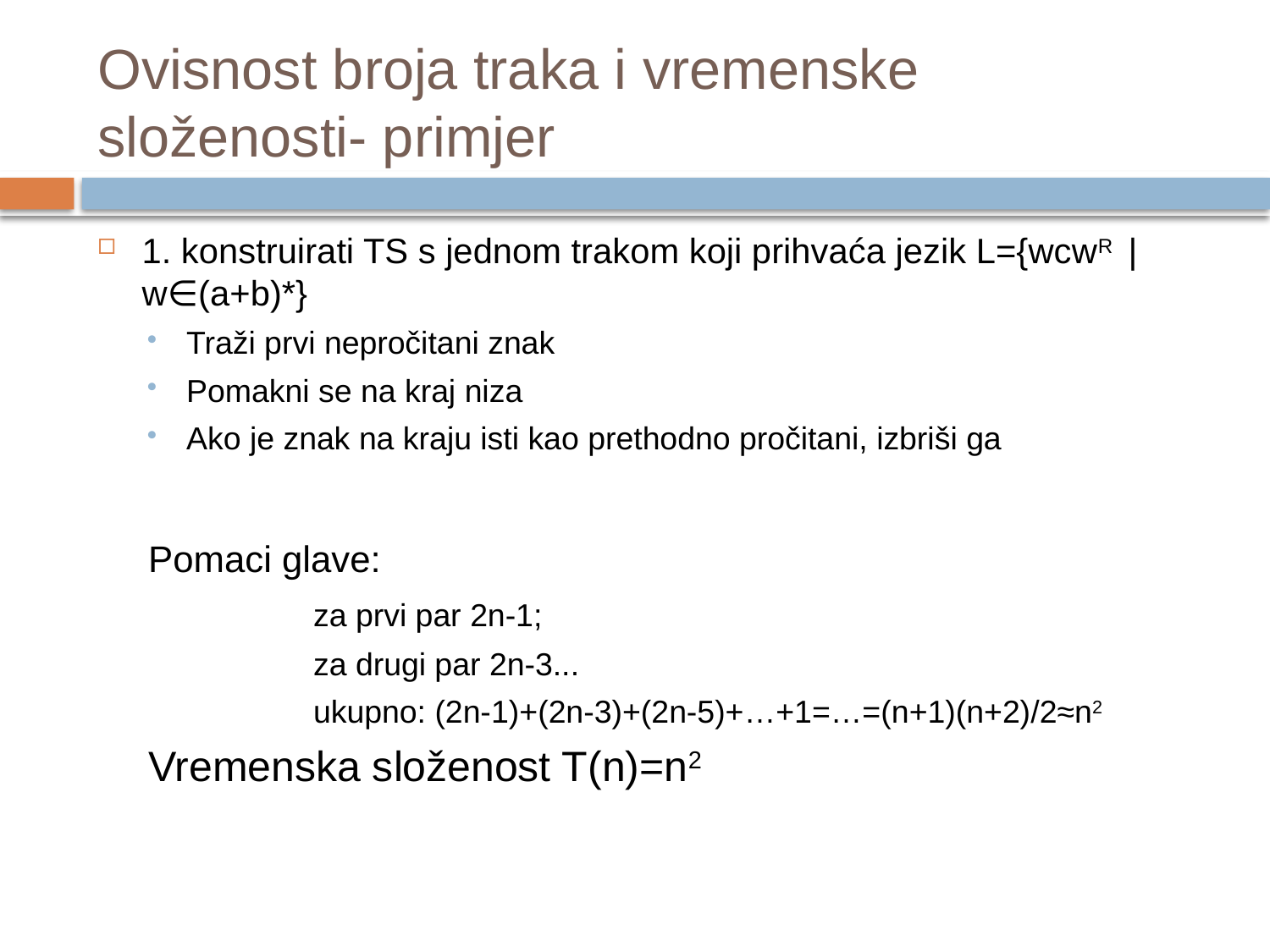

# Ovisnost broja traka i vremenske složenosti- primjer
1. konstruirati TS s jednom trakom koji prihvaća jezik L={wcwR  | w∈(a+b)*}
Traži prvi nepročitani znak
Pomakni se na kraj niza
Ako je znak na kraju isti kao prethodno pročitani, izbriši ga

Pomaci glave:
		za prvi par 2n-1;
		za drugi par 2n-3...
		ukupno: (2n-1)+(2n-3)+(2n-5)+…+1=…=(n+1)(n+2)/2≈n2
Vremenska složenost T(n)=n2